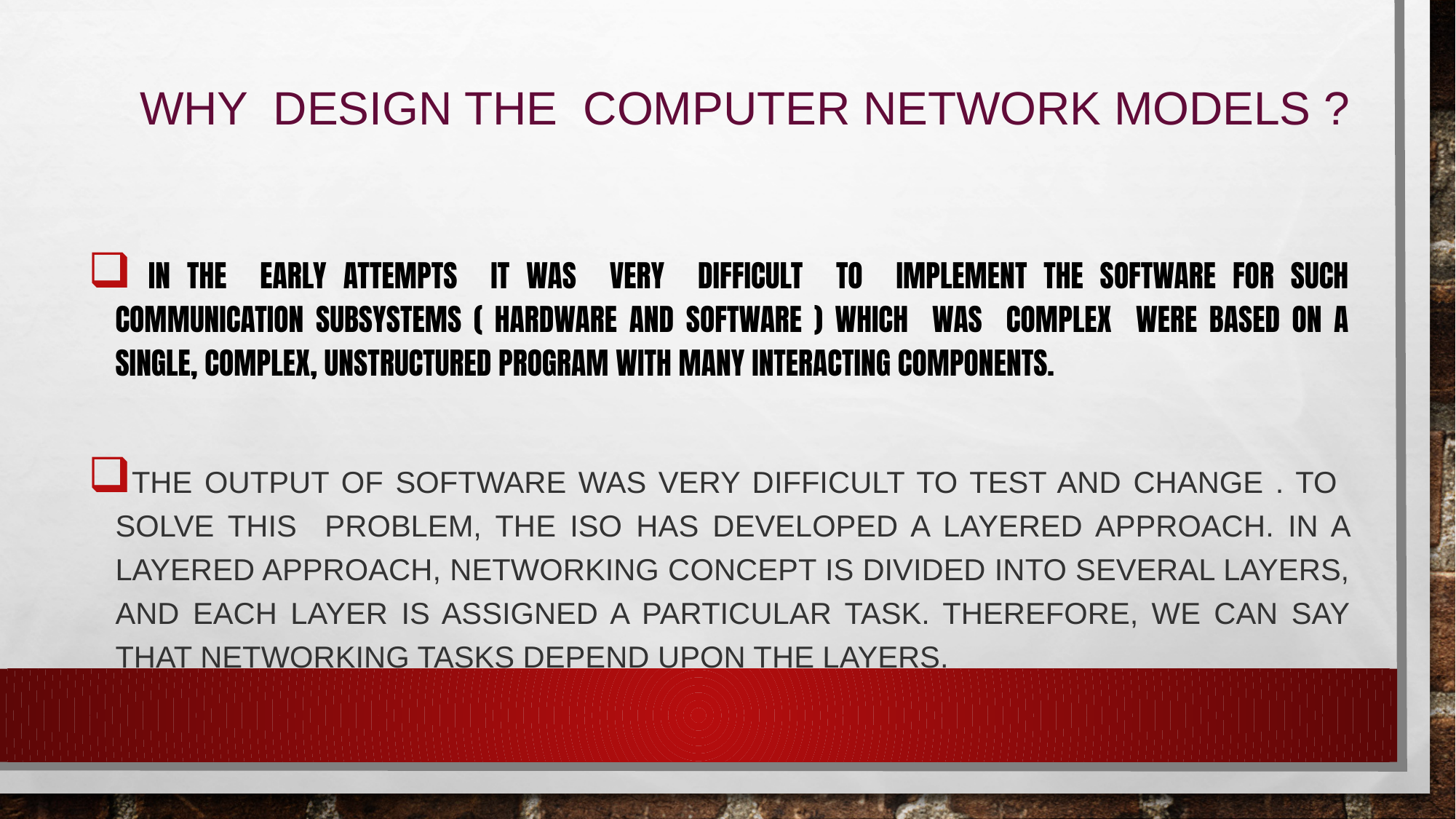

# Why  design the  Computer Network Models ?
 In the  Early attempts  it was  very  difficult  to  implement the software for such communication subsystems ( hardware and software ) which  was  complex  were based on a single, complex, unstructured program with many interacting components.

The output of software was very difficult to test and change . To  solve this  problem, the ISO has developed a layered approach. In a layered approach, networking concept is divided into several layers, and each layer is assigned a particular task. Therefore, we can say that networking tasks depend upon the layers.